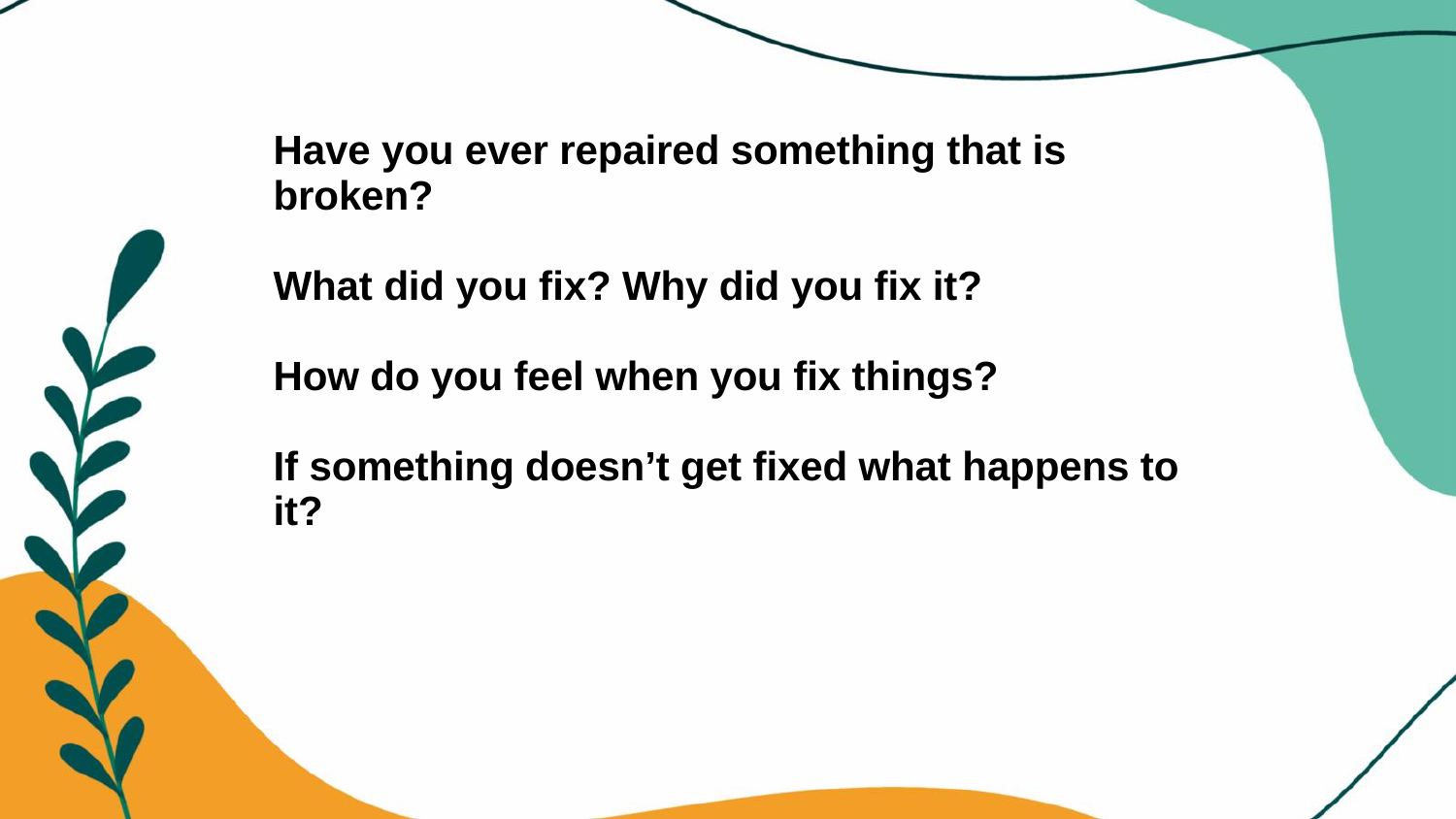

# Have you ever repaired something that is broken?

What did you fix? Why did you fix it?

How do you feel when you fix things?

If something doesn’t get fixed what happens to it?